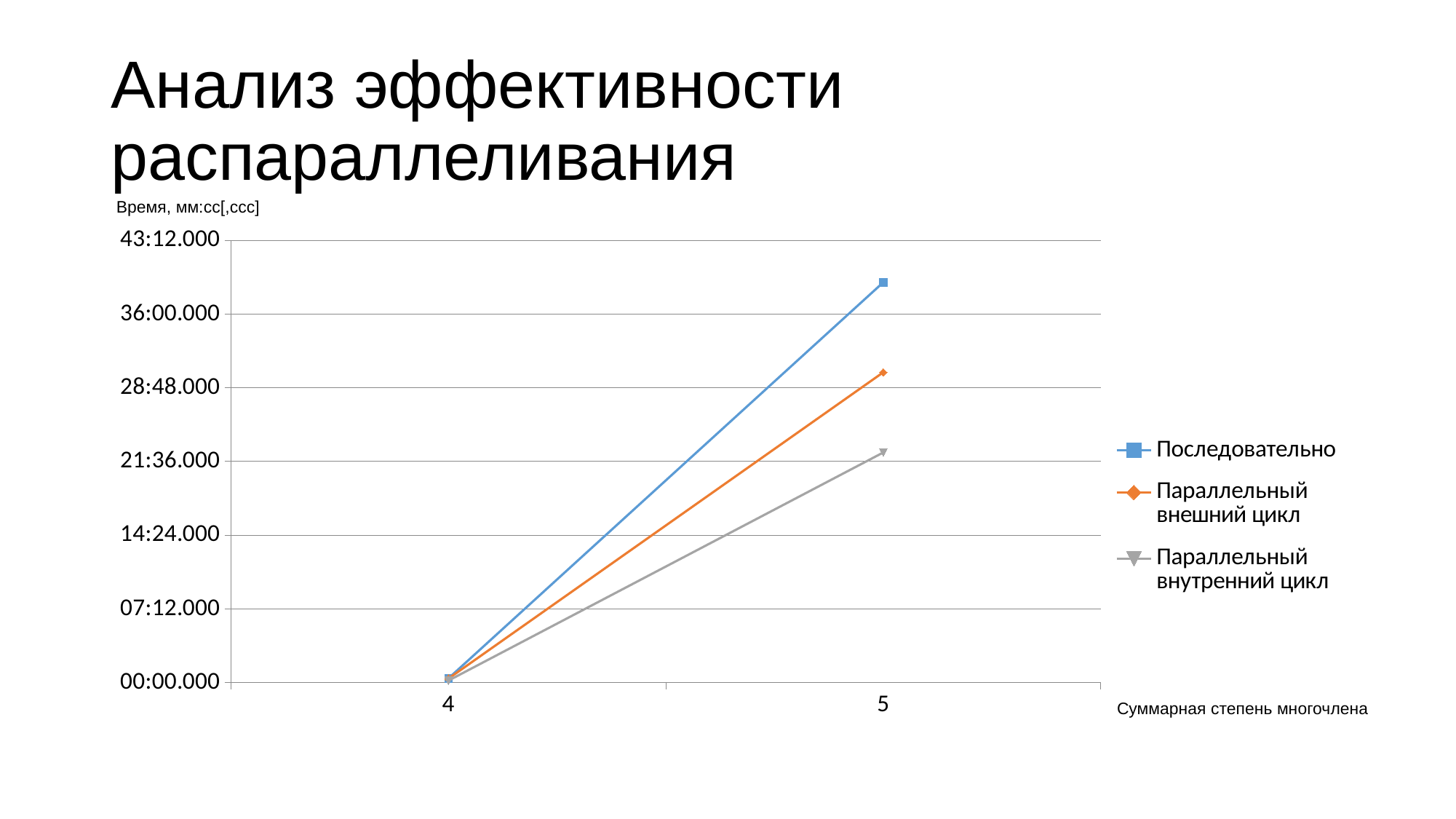

# Анализ эффективности распараллеливания
Время, мм:сс[,ccc]

### Chart

| Category | Последовательно | Параллельный внешний цикл | Параллельный внутренний цикл |
|---|---|---|---|
| 4 | 0.00028718518518518524 | 0.0002731898148148148 | 0.00013932407407407415 |
| 5 | 0.02715077546296297 | 0.021051539351851847 | 0.015612442129629629 |
Суммарная степень многочлена